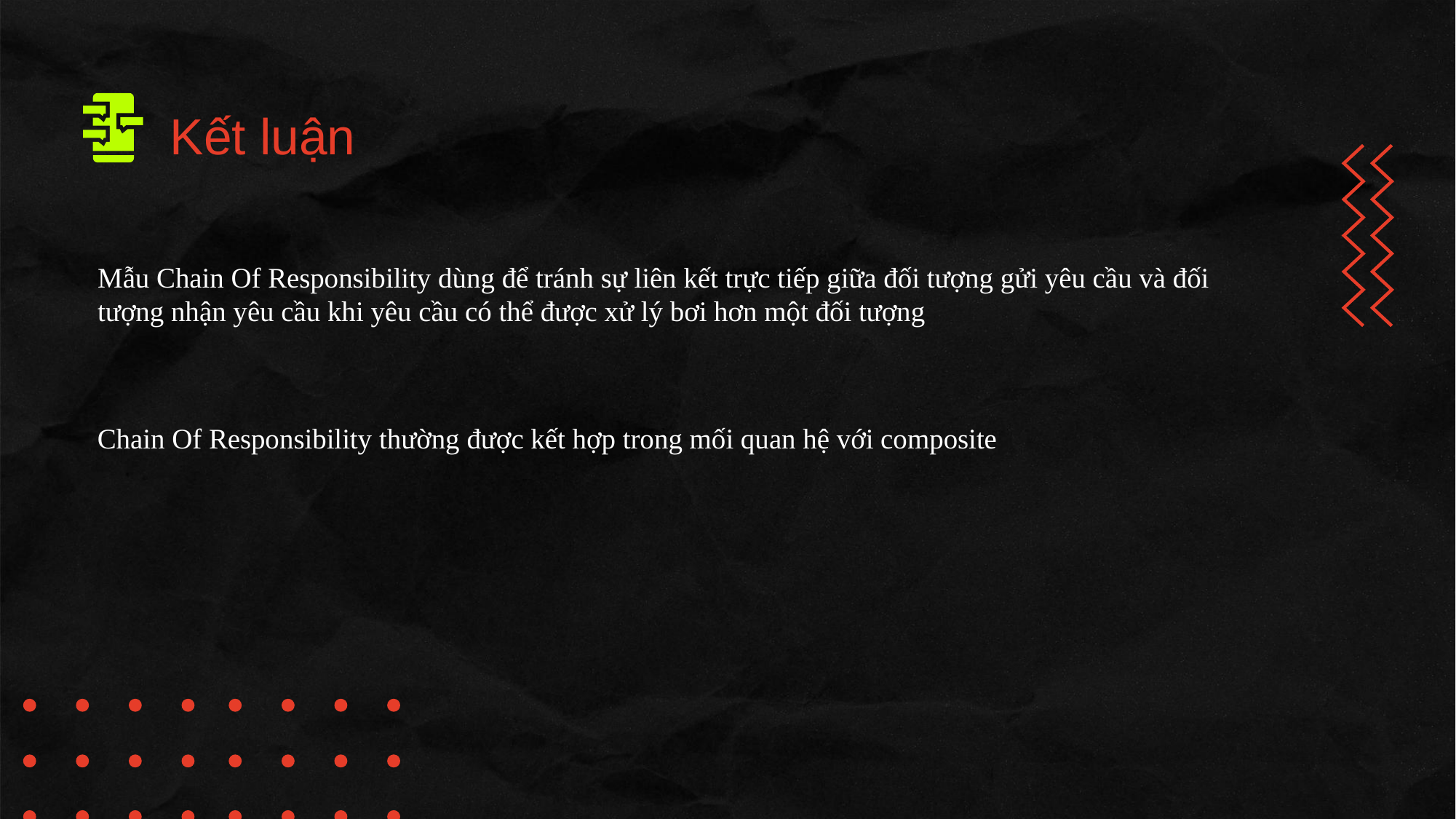

Kết luận

Mẫu Chain Of Responsibility dùng để tránh sự liên kết trực tiếp giữa đối tượng gửi yêu cầu và đối tượng nhận yêu cầu khi yêu cầu có thể được xử lý bơi hơn một đối tượng

Chain Of Responsibility thường được kết hợp trong mối quan hệ với composite